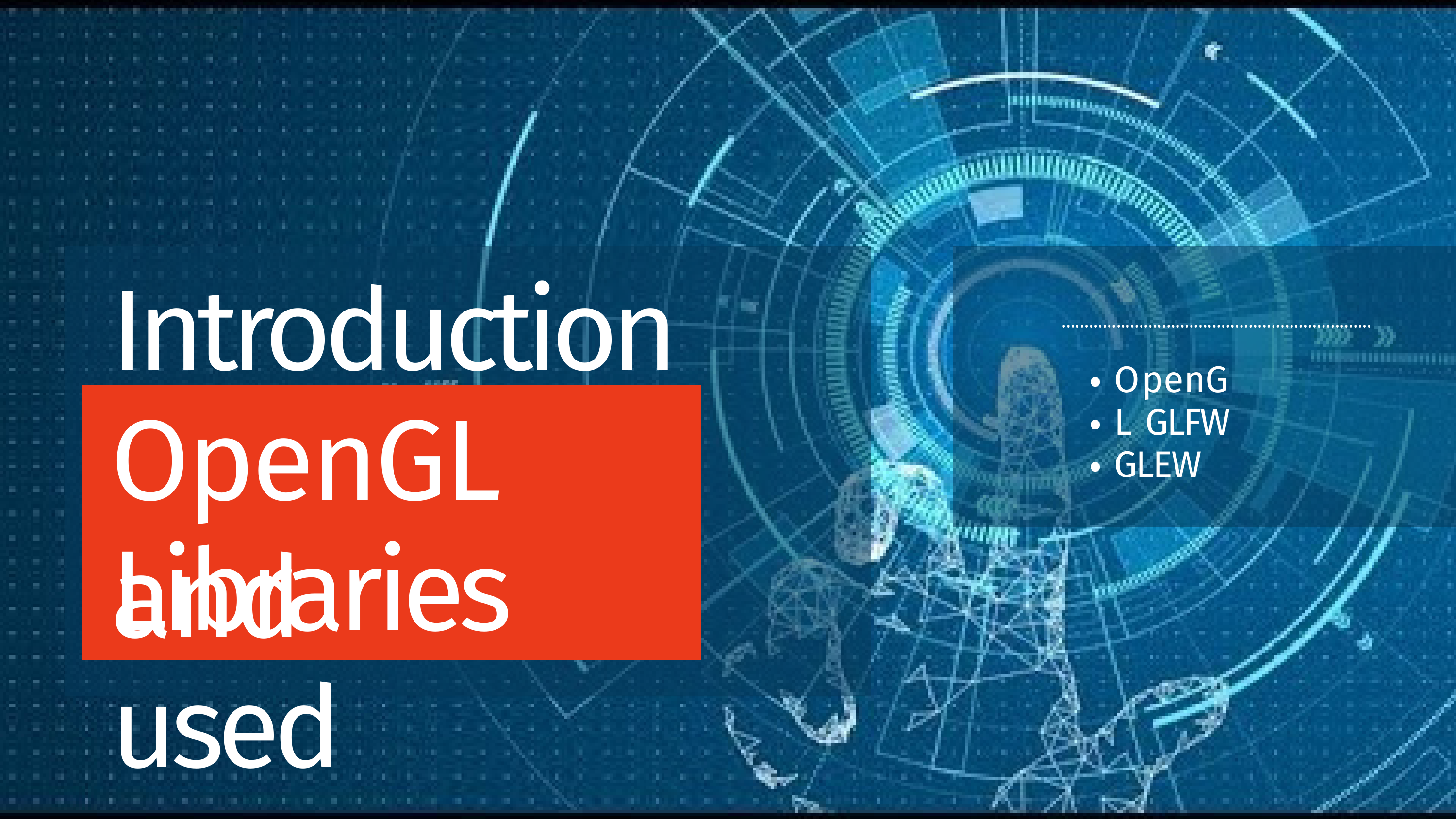

# Introduction to
OpenGL  GLFW  GLEW
OpenGL and
Libraries used